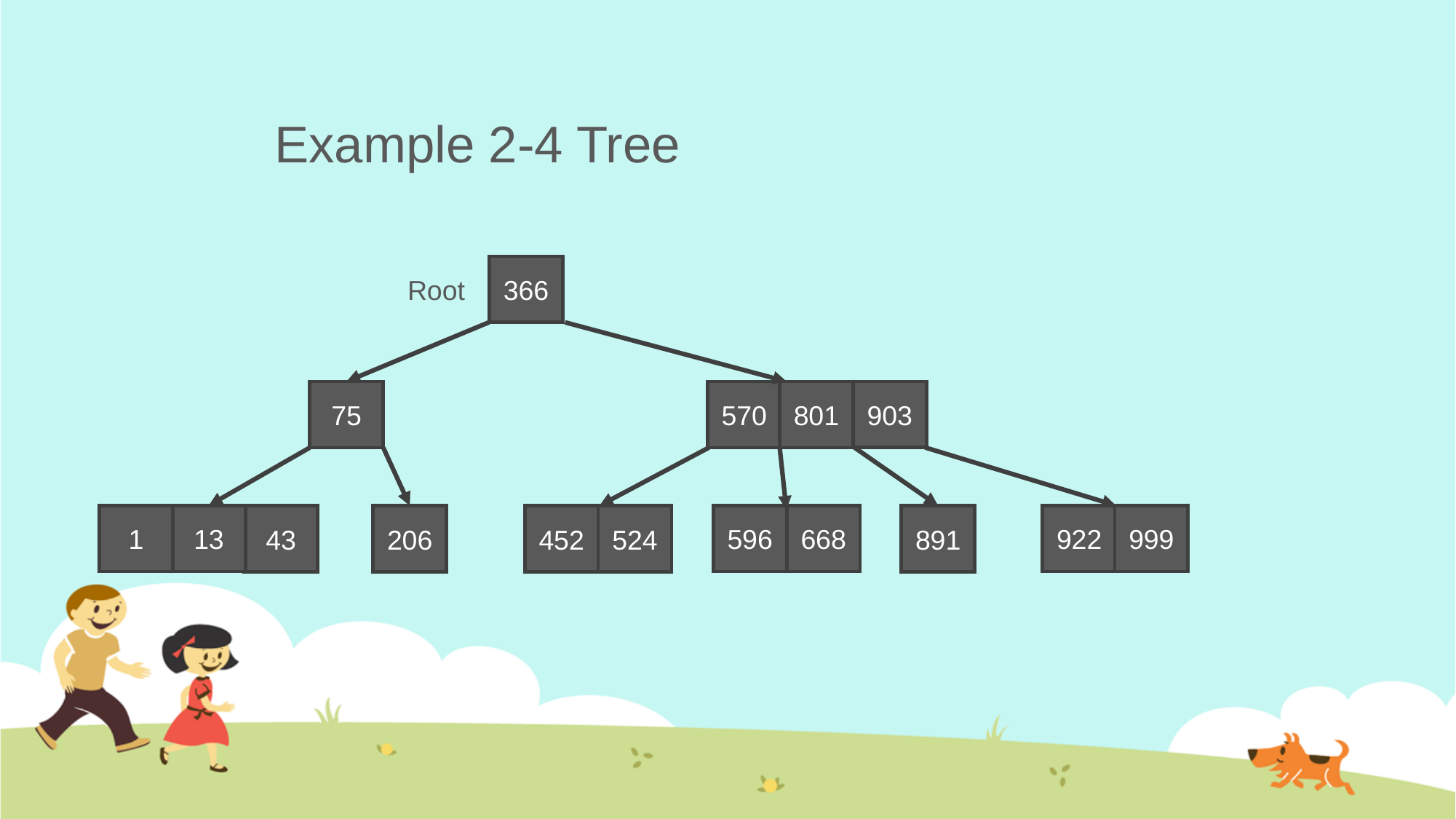

# Example 2-4 Tree
366
Root
903
570
801
75
999
922
1
13
668
596
43
206
524
891
452